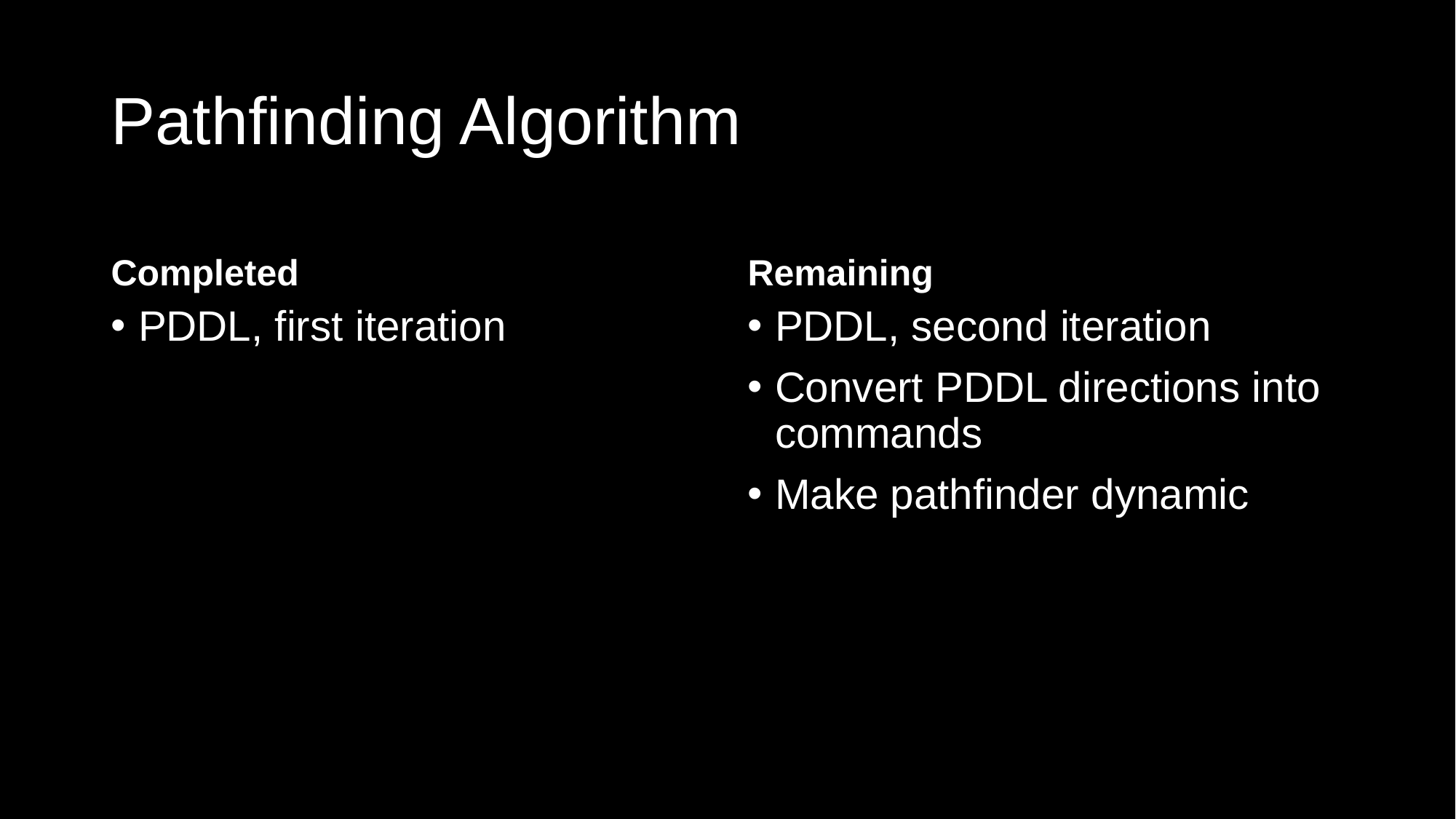

# Pathfinding Algorithm
Completed
Remaining
PDDL, first iteration
PDDL, second iteration
Convert PDDL directions into commands
Make pathfinder dynamic